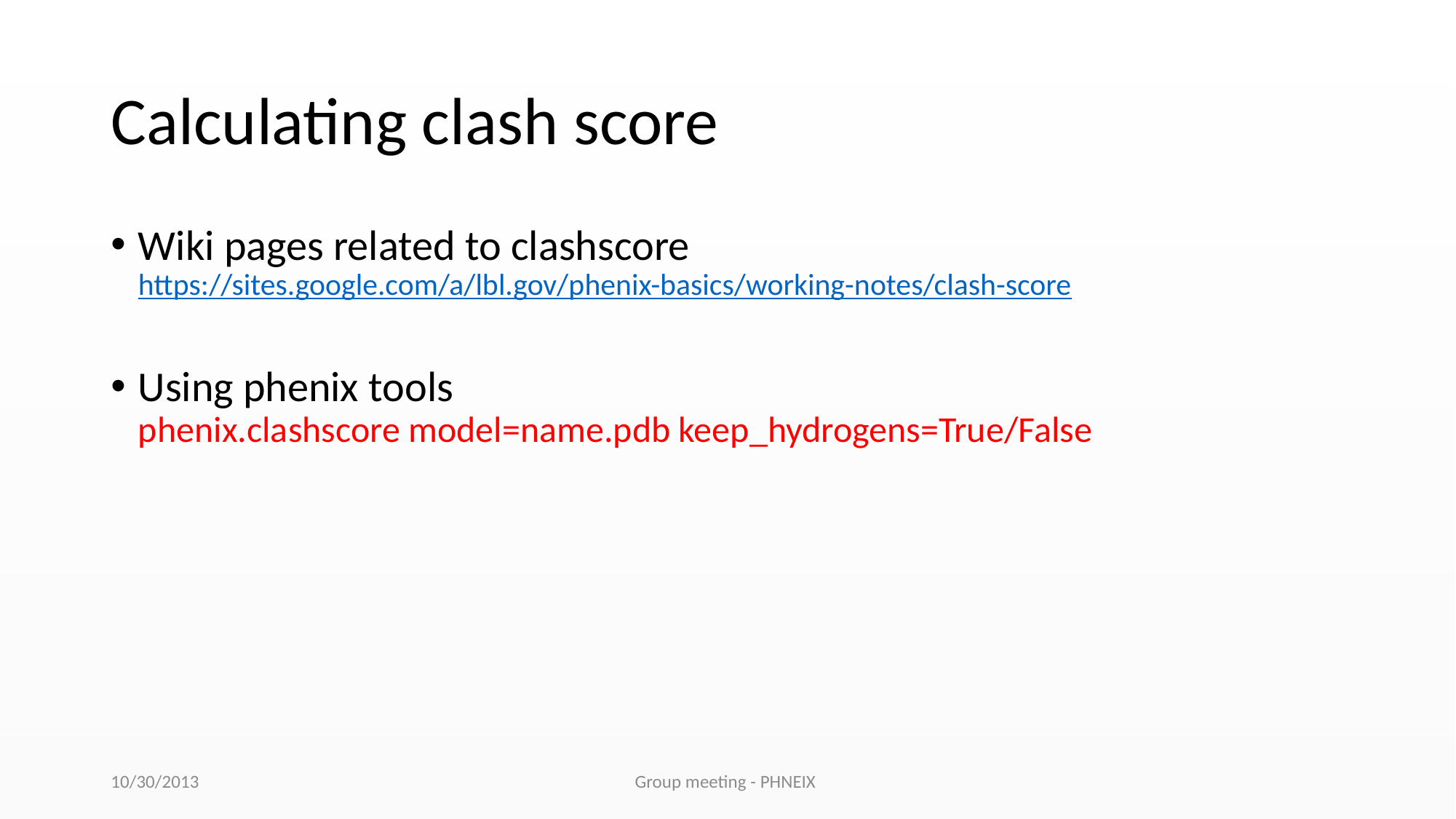

# Calculating clash score
Wiki pages related to clashscore
https://sites.google.com/a/lbl.gov/phenix-basics/working-notes/clash-score

Using phenix tools
phenix.clashscore model=name.pdb keep_hydrogens=True/False
10/30/2013
Group meeting - PHNEIX